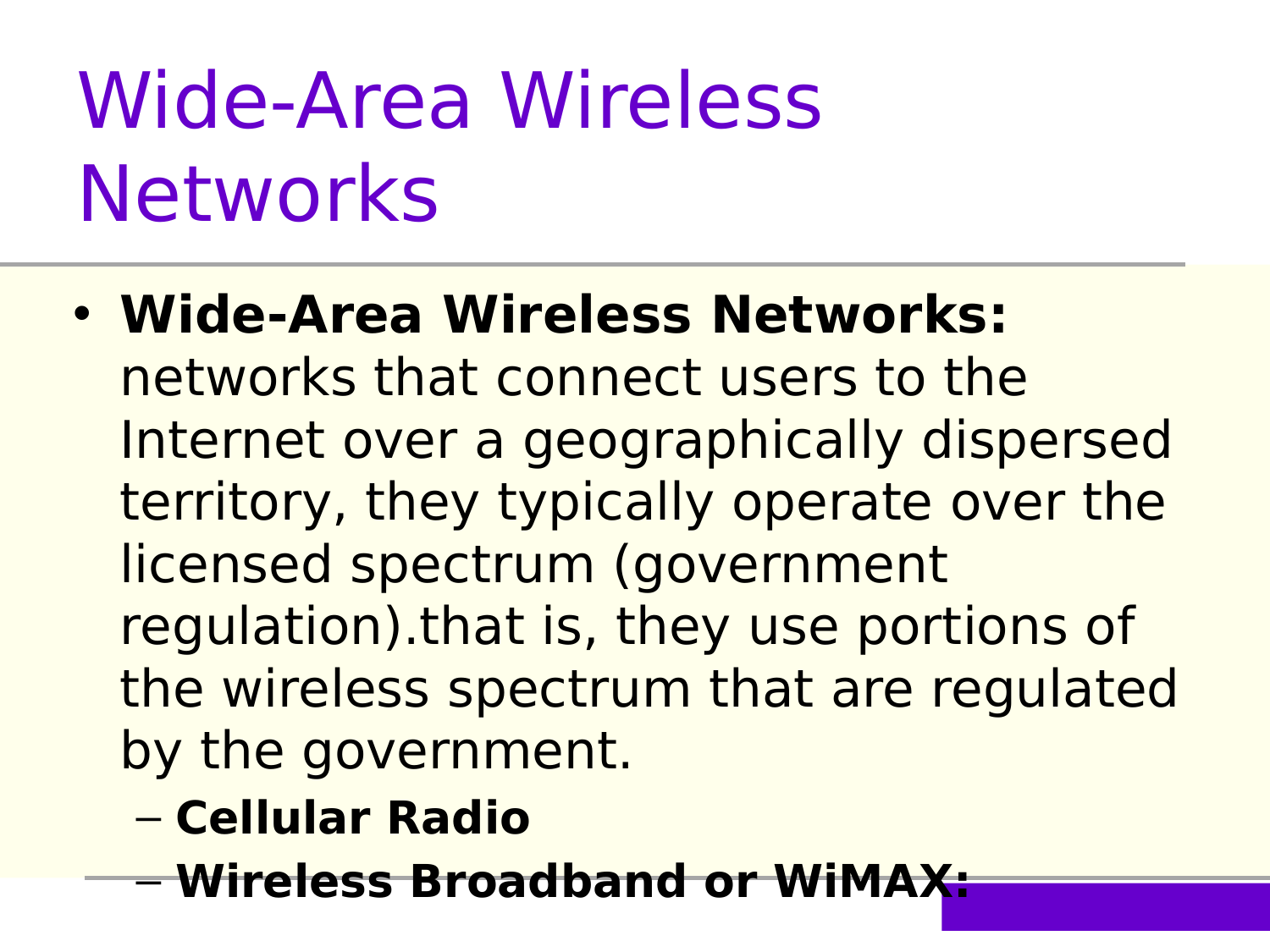

Wide-Area Wireless Networks
Wide-Area Wireless Networks: networks that connect users to the Internet over a geographically dispersed territory, they typically operate over the licensed spectrum (government regulation).that is, they use portions of the wireless spectrum that are regulated by the government.
Cellular Radio
Wireless Broadband or WiMAX: